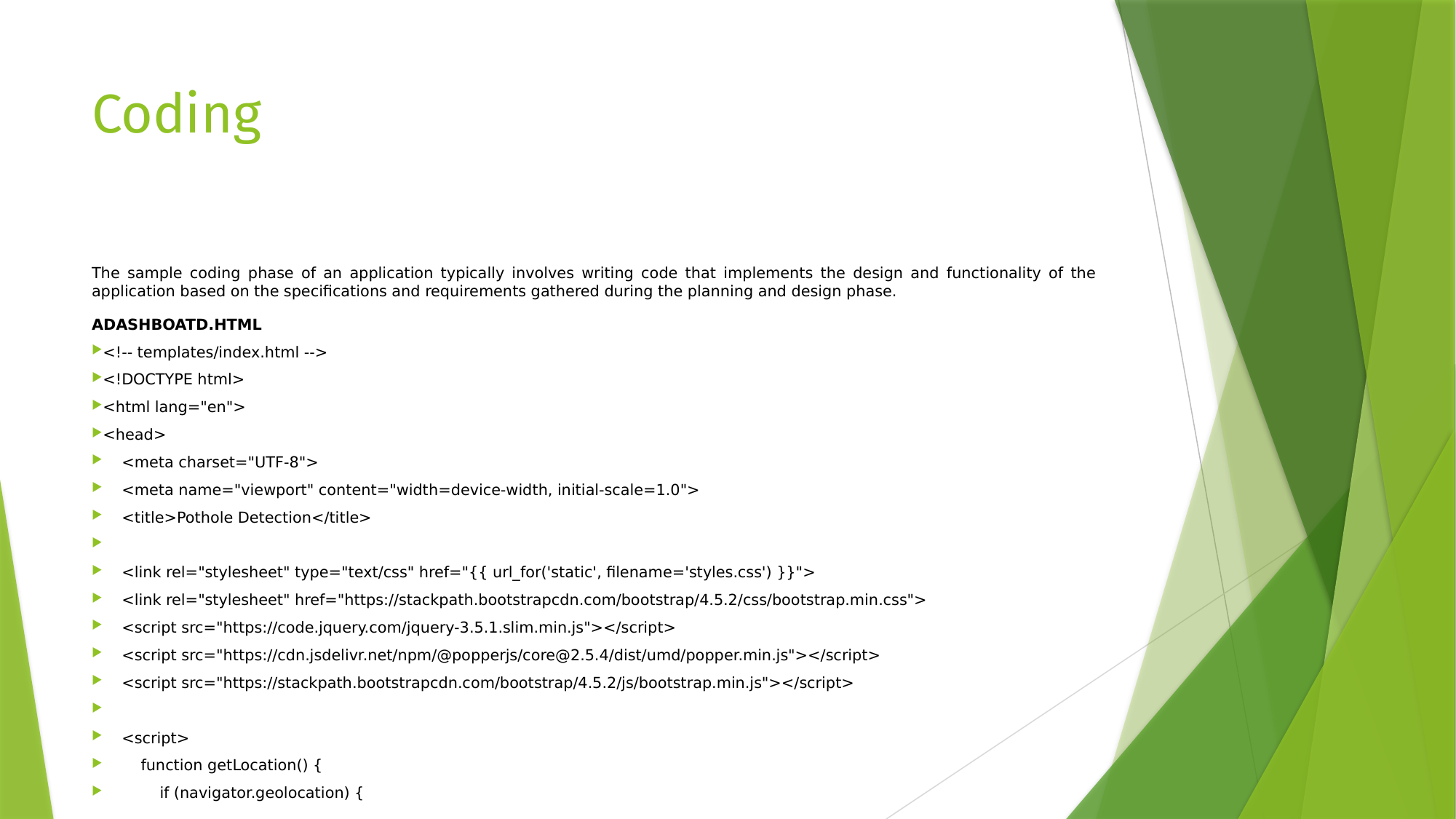

# Coding
The sample coding phase of an application typically involves writing code that implements the design and functionality of the application based on the specifications and requirements gathered during the planning and design phase.
ADASHBOATD.HTML
<!-- templates/index.html -->
<!DOCTYPE html>
<html lang="en">
<head>
    <meta charset="UTF-8">
    <meta name="viewport" content="width=device-width, initial-scale=1.0">
    <title>Pothole Detection</title>

    <link rel="stylesheet" type="text/css" href="{{ url_for('static', filename='styles.css') }}">
    <link rel="stylesheet" href="https://stackpath.bootstrapcdn.com/bootstrap/4.5.2/css/bootstrap.min.css">
    <script src="https://code.jquery.com/jquery-3.5.1.slim.min.js"></script>
    <script src="https://cdn.jsdelivr.net/npm/@popperjs/core@2.5.4/dist/umd/popper.min.js"></script>
    <script src="https://stackpath.bootstrapcdn.com/bootstrap/4.5.2/js/bootstrap.min.js"></script>

    <script>
        function getLocation() {
            if (navigator.geolocation) {